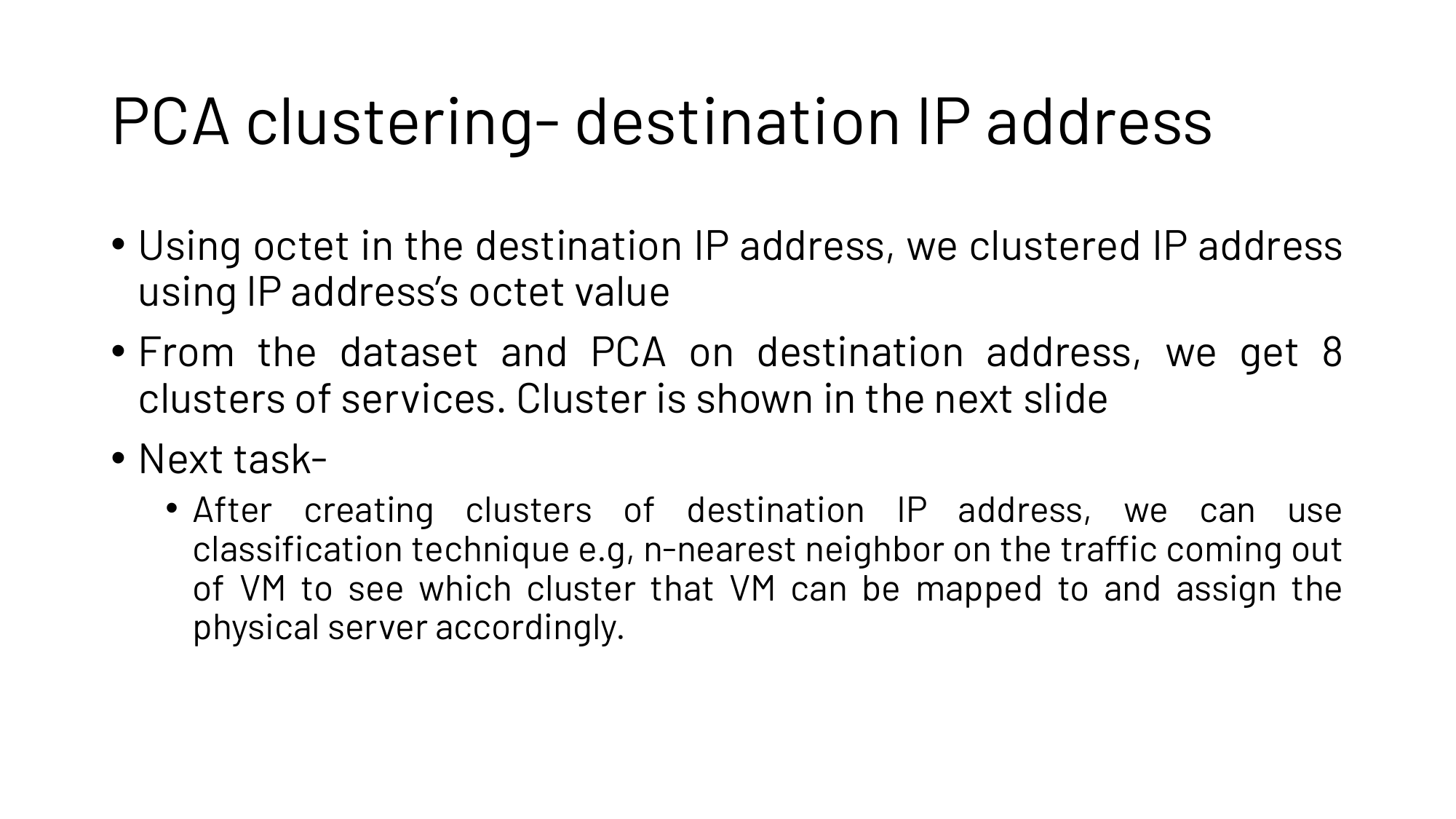

# PCA clustering- destination IP address
Using octet in the destination IP address, we clustered IP address using IP address’s octet value
From the dataset and PCA on destination address, we get 8 clusters of services. Cluster is shown in the next slide
Next task-
After creating clusters of destination IP address, we can use classification technique e.g, n-nearest neighbor on the traffic coming out of VM to see which cluster that VM can be mapped to and assign the physical server accordingly.